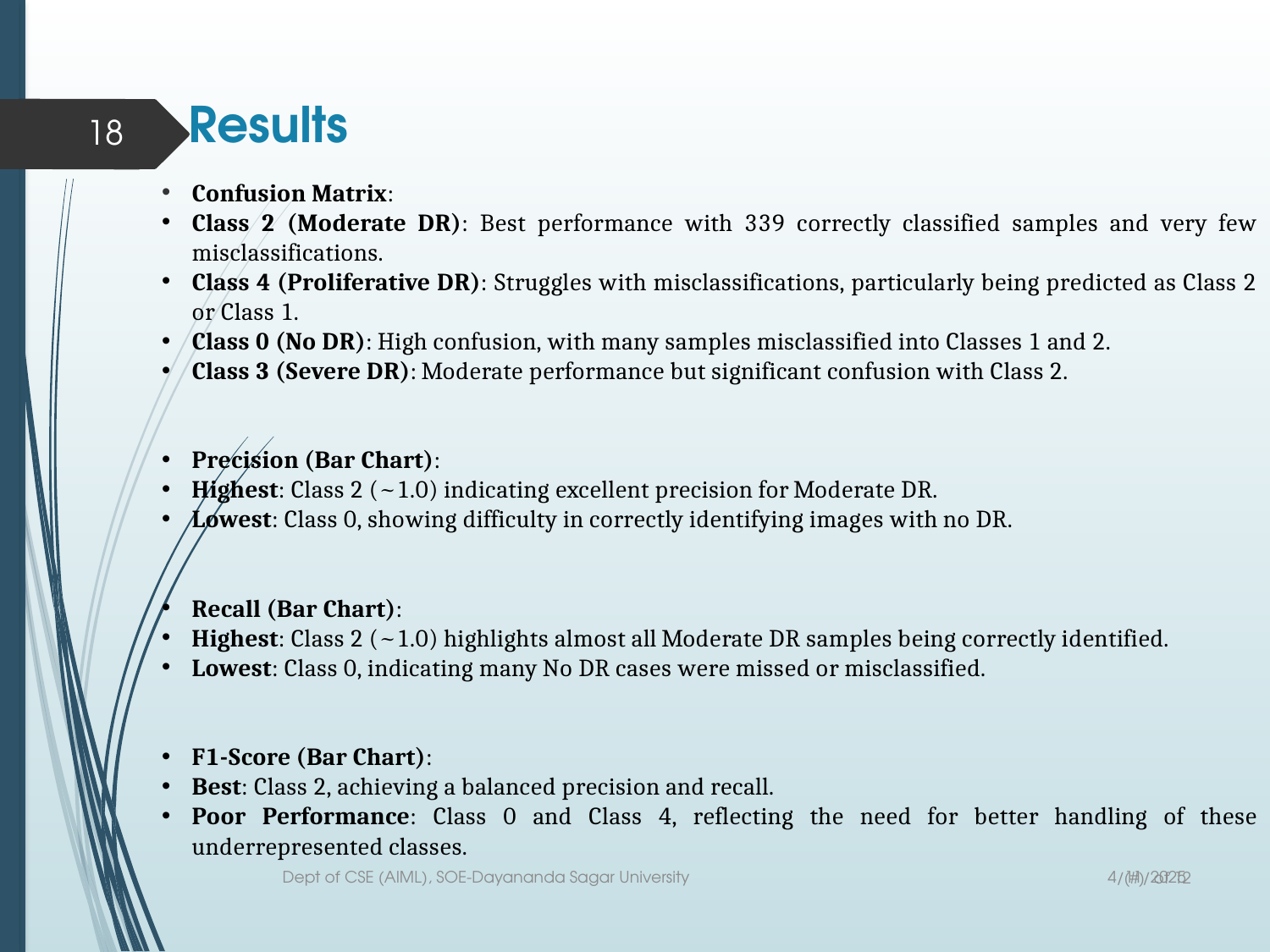

Results

18
Confusion Matrix:
Class 2 (Moderate DR): Best performance with 339 correctly classified samples and very few misclassifications.
Class 4 (Proliferative DR): Struggles with misclassifications, particularly being predicted as Class 2 or Class 1.
Class 0 (No DR): High confusion, with many samples misclassified into Classes 1 and 2.
Class 3 (Severe DR): Moderate performance but significant confusion with Class 2.

Precision (Bar Chart):
Highest: Class 2 (~1.0) indicating excellent precision for Moderate DR.
Lowest: Class 0, showing difficulty in correctly identifying images with no DR.

Recall (Bar Chart):
Highest: Class 2 (~1.0) highlights almost all Moderate DR samples being correctly identified.
Lowest: Class 0, indicating many No DR cases were missed or misclassified.

F1-Score (Bar Chart):
Best: Class 2, achieving a balanced precision and recall.
Poor Performance: Class 0 and Class 4, reflecting the need for better handling of these underrepresented classes.

4/11/2025
Dept of CSE (AIML), SOE-Dayananda Sagar University